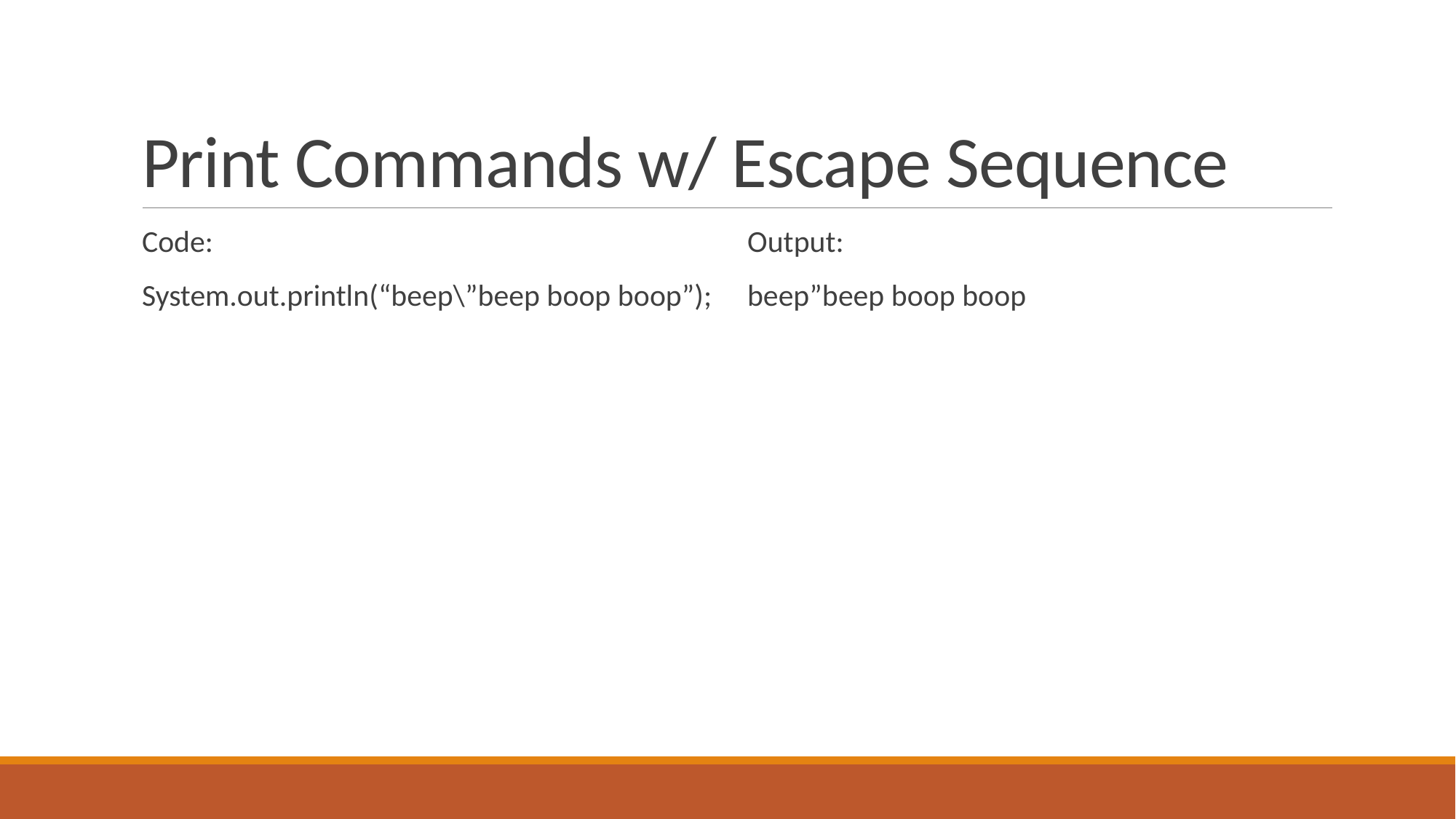

# Print Commands w/ Escape Sequence
Code:
System.out.println(“beep\”beep boop boop”);
Output:
beep”beep boop boop